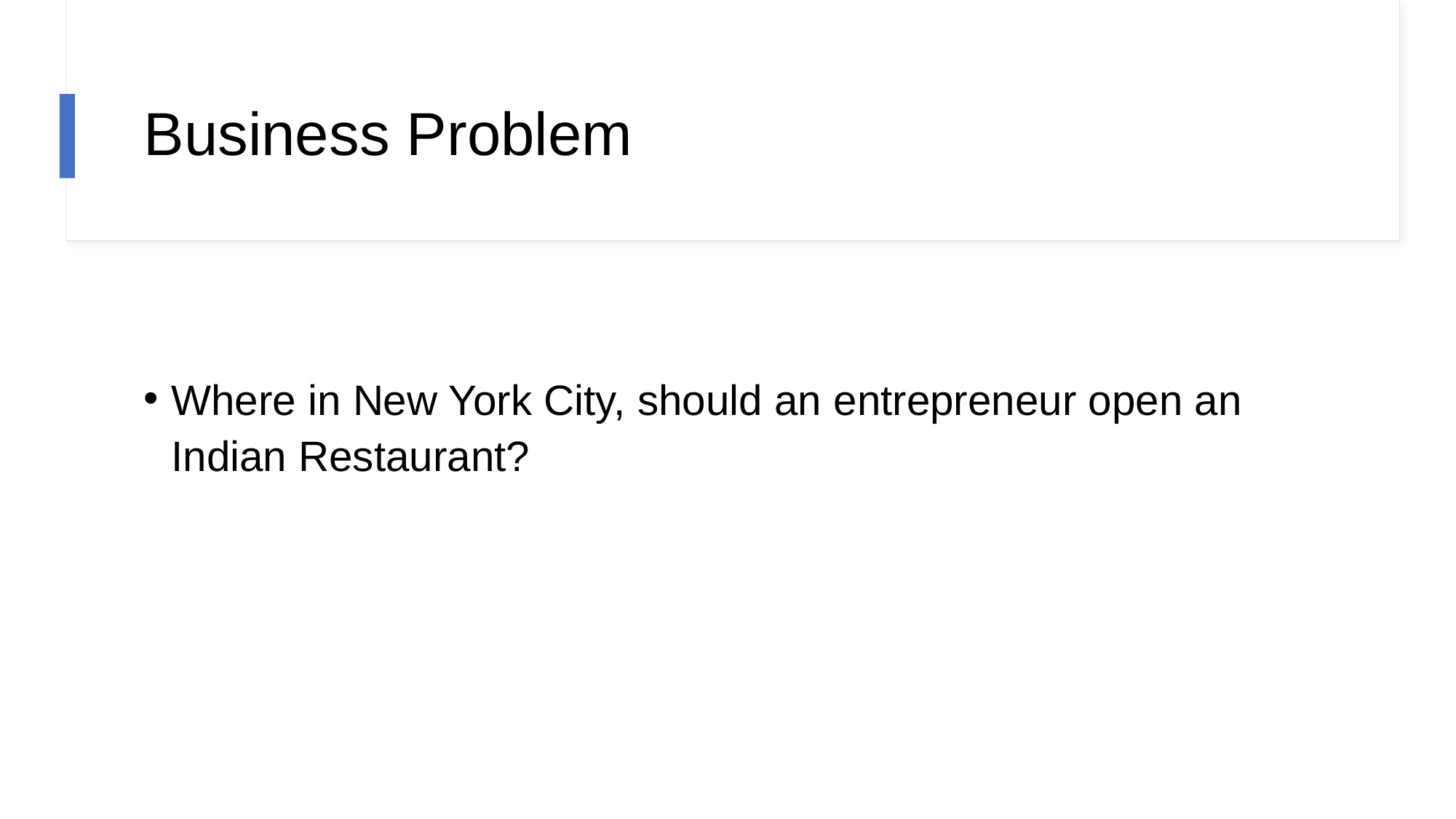

# Business Problem

Where in New York City, should an entrepreneur open an Indian Restaurant?